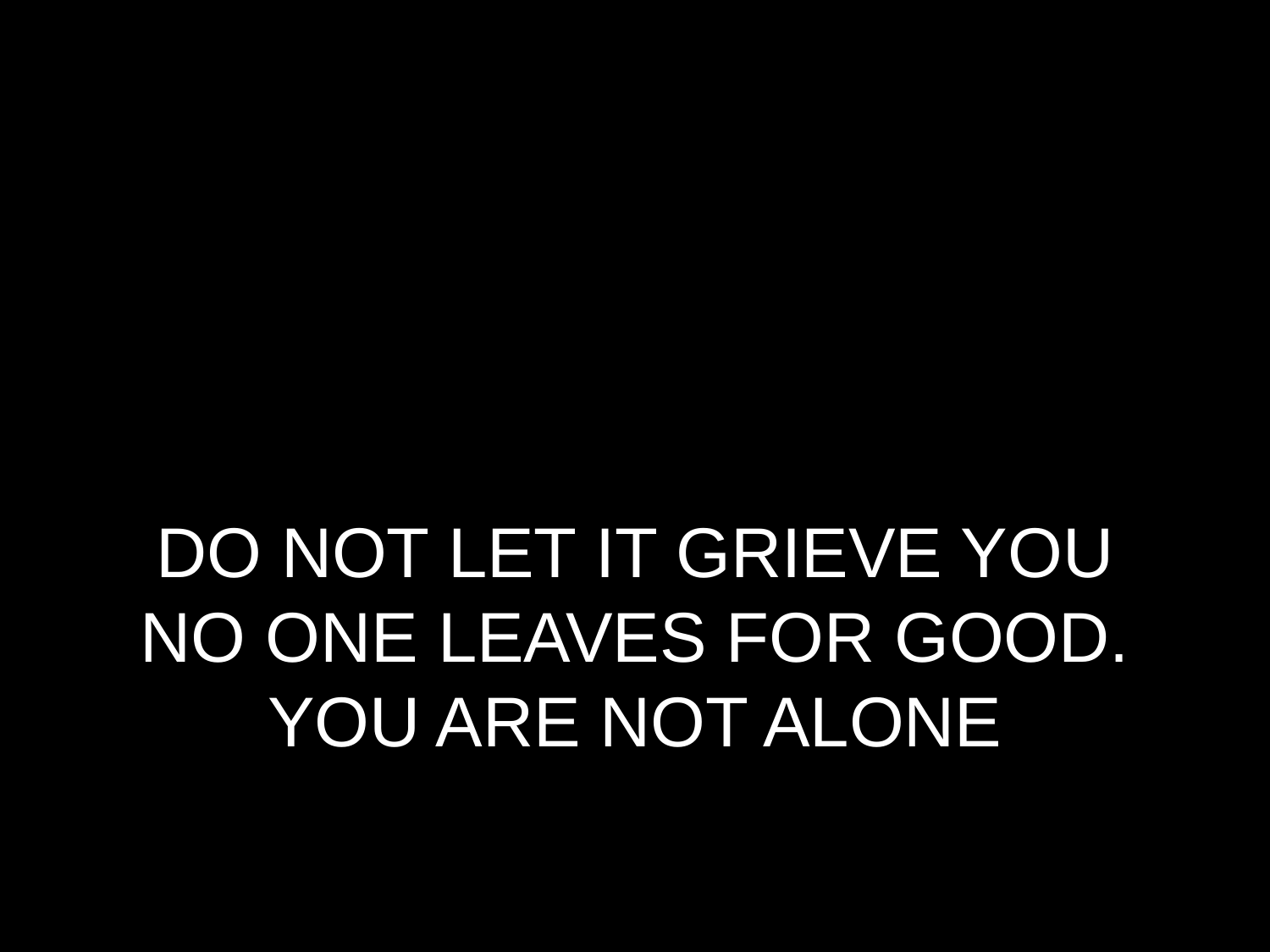

# DO NOT LET IT GRIEVE YOU NO ONE LEAVES FOR GOOD. YOU ARE NOT ALONE